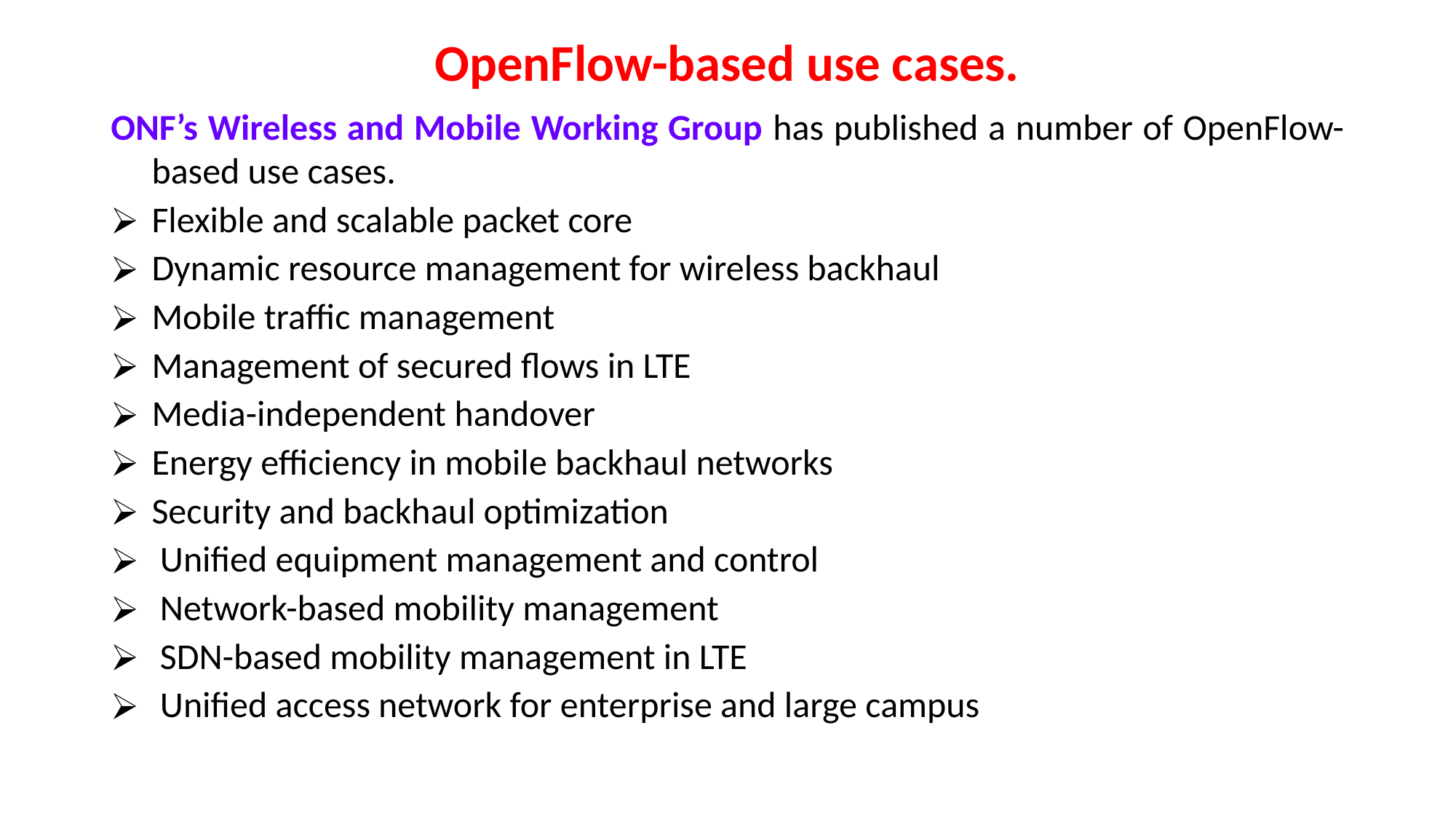

# OpenFlow-based use cases.
ONF’s Wireless and Mobile Working Group has published a number of OpenFlow-based use cases.
Flexible and scalable packet core
Dynamic resource management for wireless backhaul
Mobile traffic management
Management of secured flows in LTE
Media-independent handover
Energy efficiency in mobile backhaul networks
Security and backhaul optimization
 Unified equipment management and control
 Network-based mobility management
 SDN-based mobility management in LTE
 Unified access network for enterprise and large campus